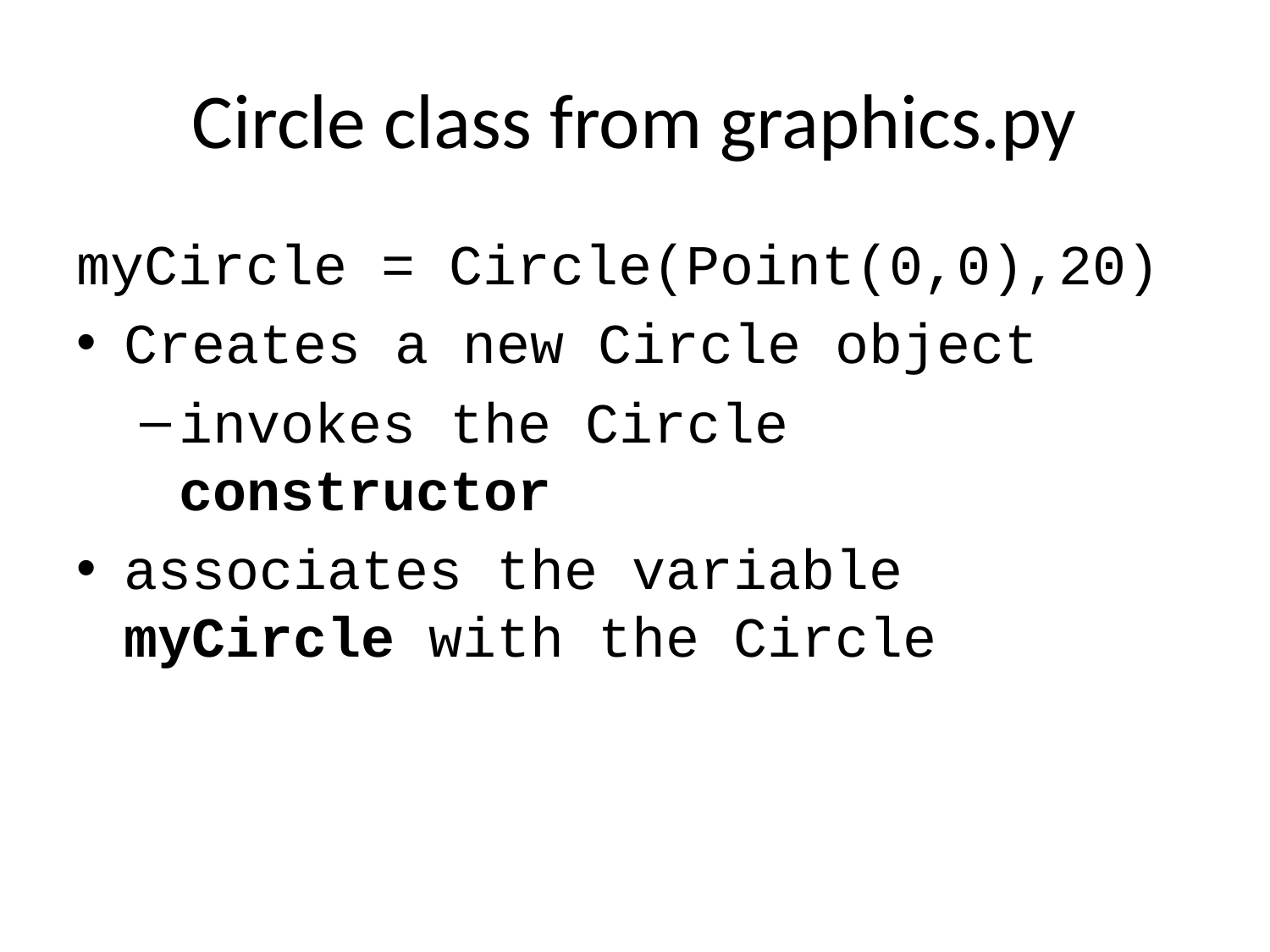

# Circle class from graphics.py
myCircle = Circle(Point(0,0),20)
Creates a new Circle object
invokes the Circle constructor
associates the variable myCircle with the Circle